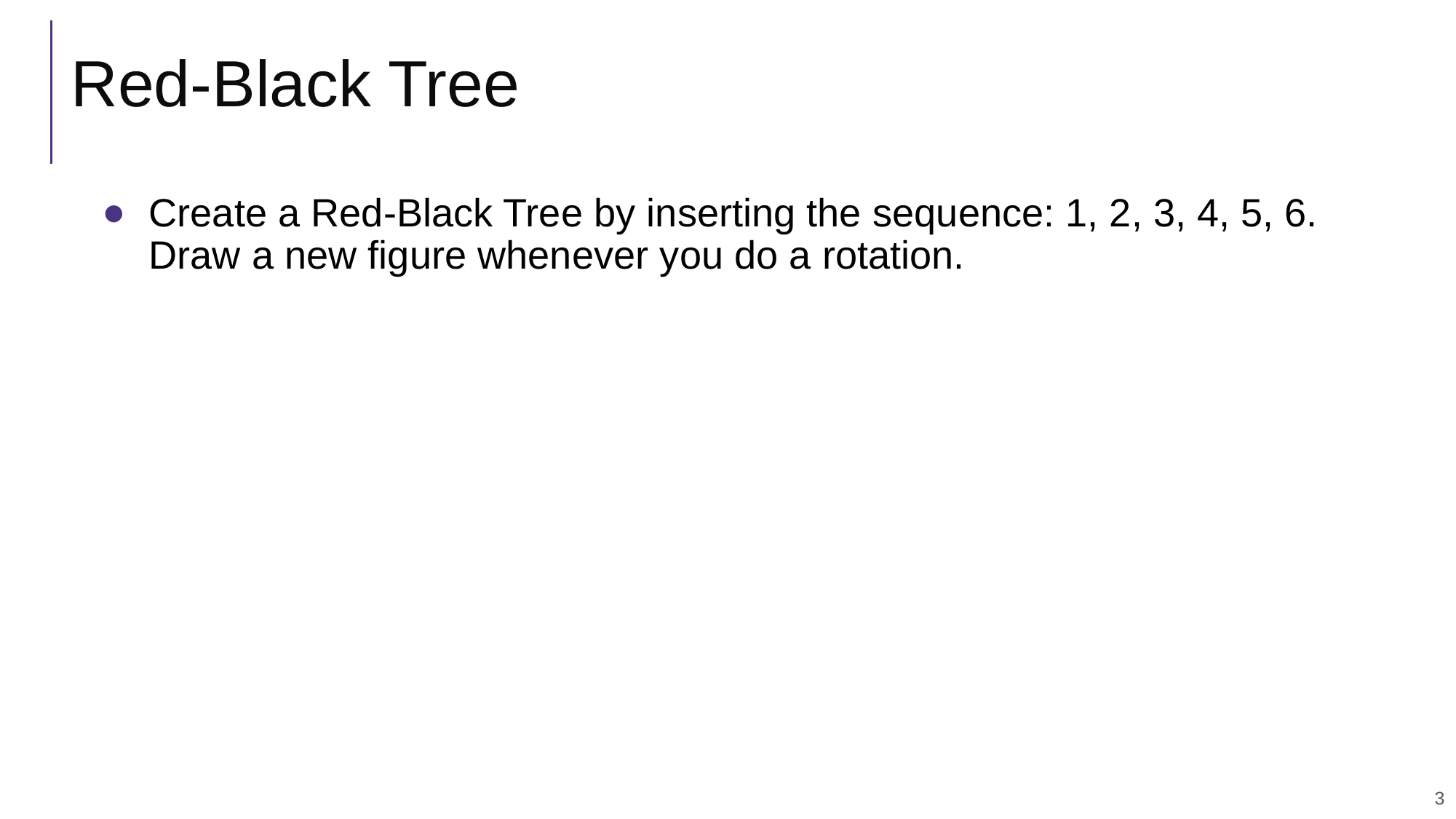

# Red-Black Tree
Create a Red-Black Tree by inserting the sequence: 1, 2, 3, 4, 5, 6. Draw a new figure whenever you do a rotation.